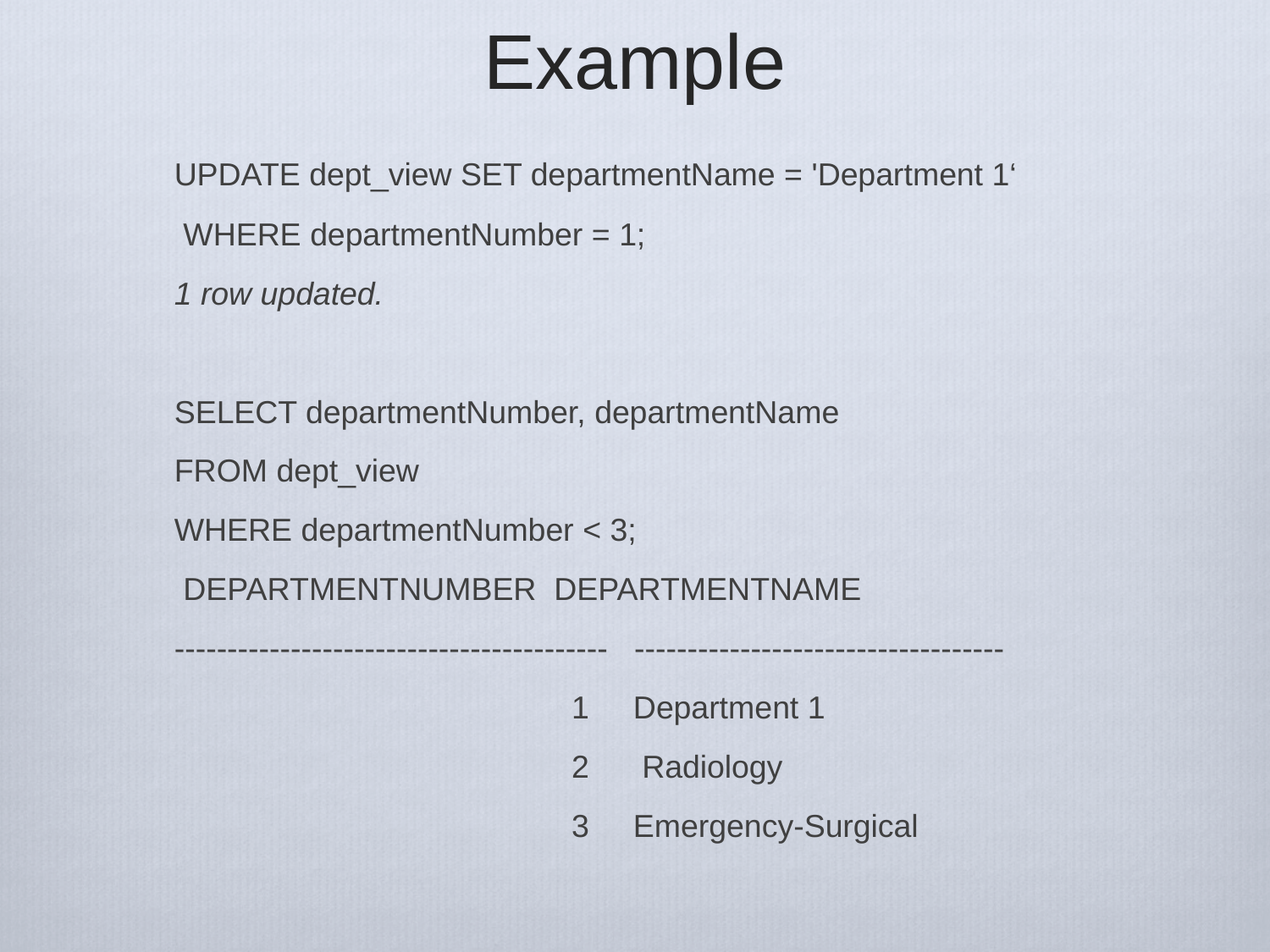

# Example
UPDATE dept_view SET departmentName = 'Department 1‘
 WHERE departmentNumber = 1;
1 row updated.

SELECT departmentNumber, departmentName
FROM dept_view
WHERE departmentNumber < 3;
 DEPARTMENTNUMBER  DEPARTMENTNAME
-----------------------------------------   -----------------------------------
          		        1     Department 1
         		        2      Radiology
        			        3     Emergency-Surgical